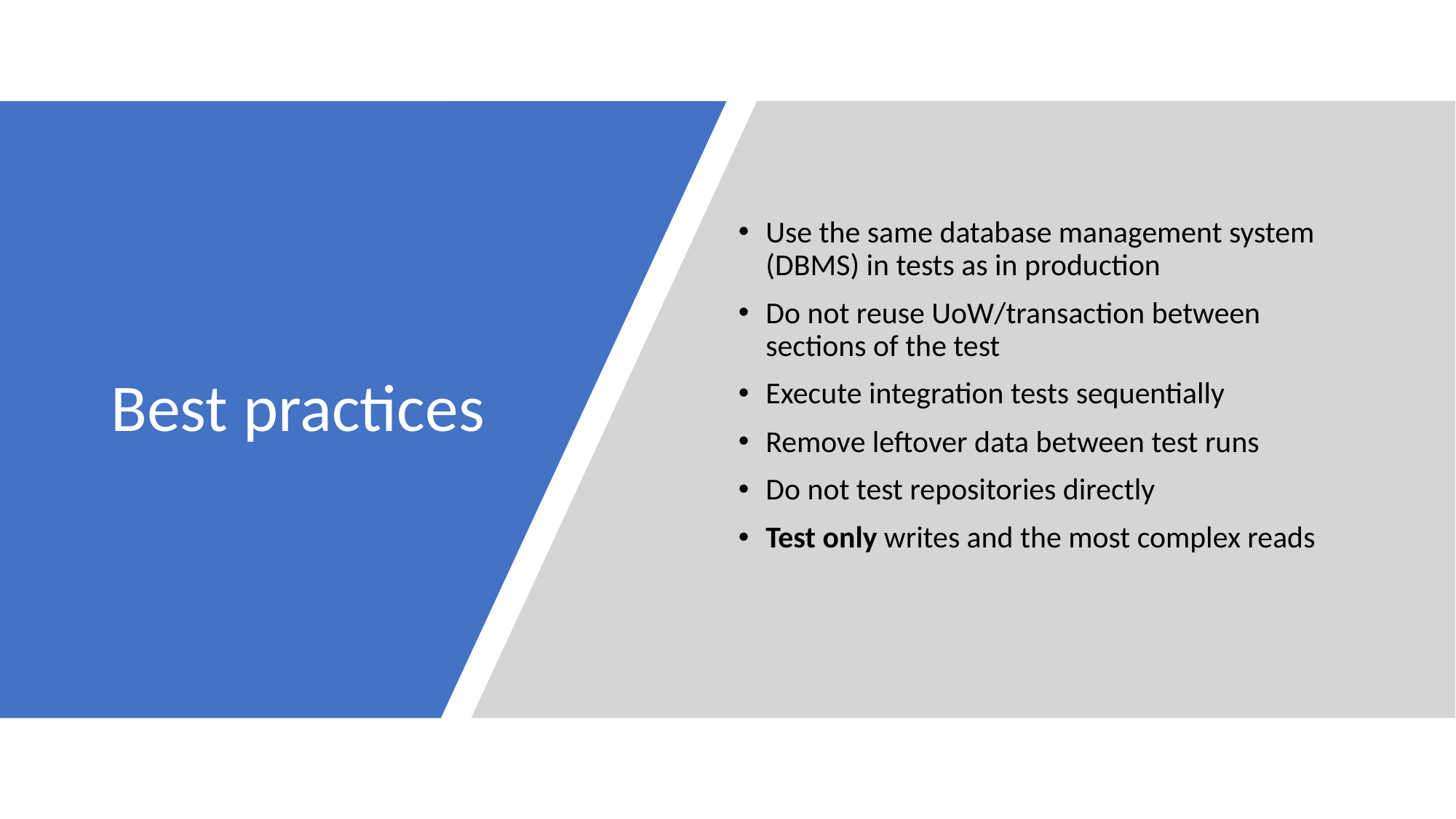

Use the same database management system (DBMS) in tests as in production
Do not reuse UoW/transaction between sections of the test
Execute integration tests sequentially
Remove leftover data between test runs
Do not test repositories directly
Test only writes and the most complex reads

# Best practices